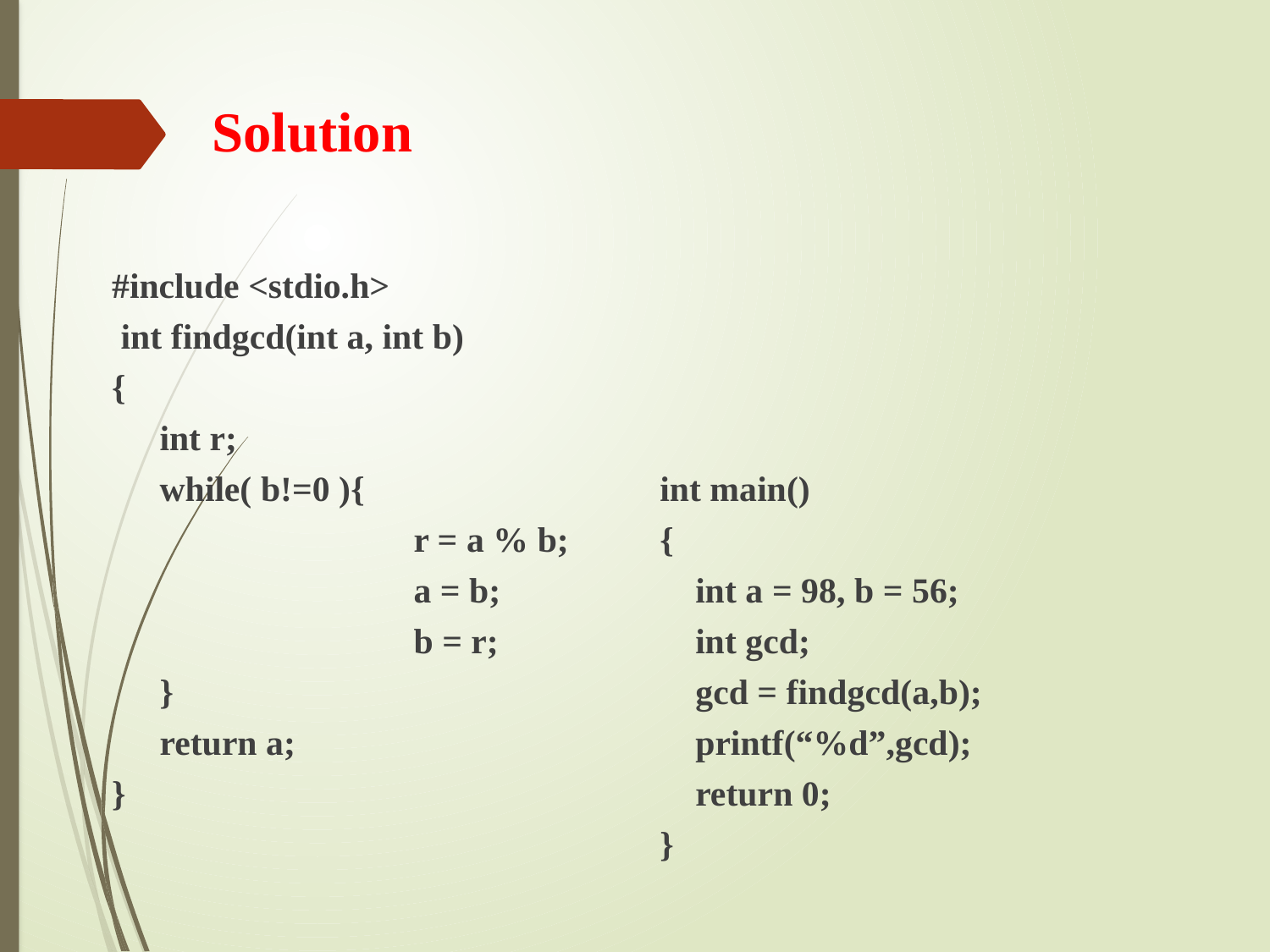

Solution
#include <stdio.h>
 int findgcd(int a, int b)
{
	int r;
	while( b!=0 ){
			r = a % b;
			a = b;
			b = r;
	}
	return a;
}

int main()
{
    int a = 98, b = 56;
    int gcd;
    gcd = findgcd(a,b);
    printf(“%d”,gcd);
    return 0;
}